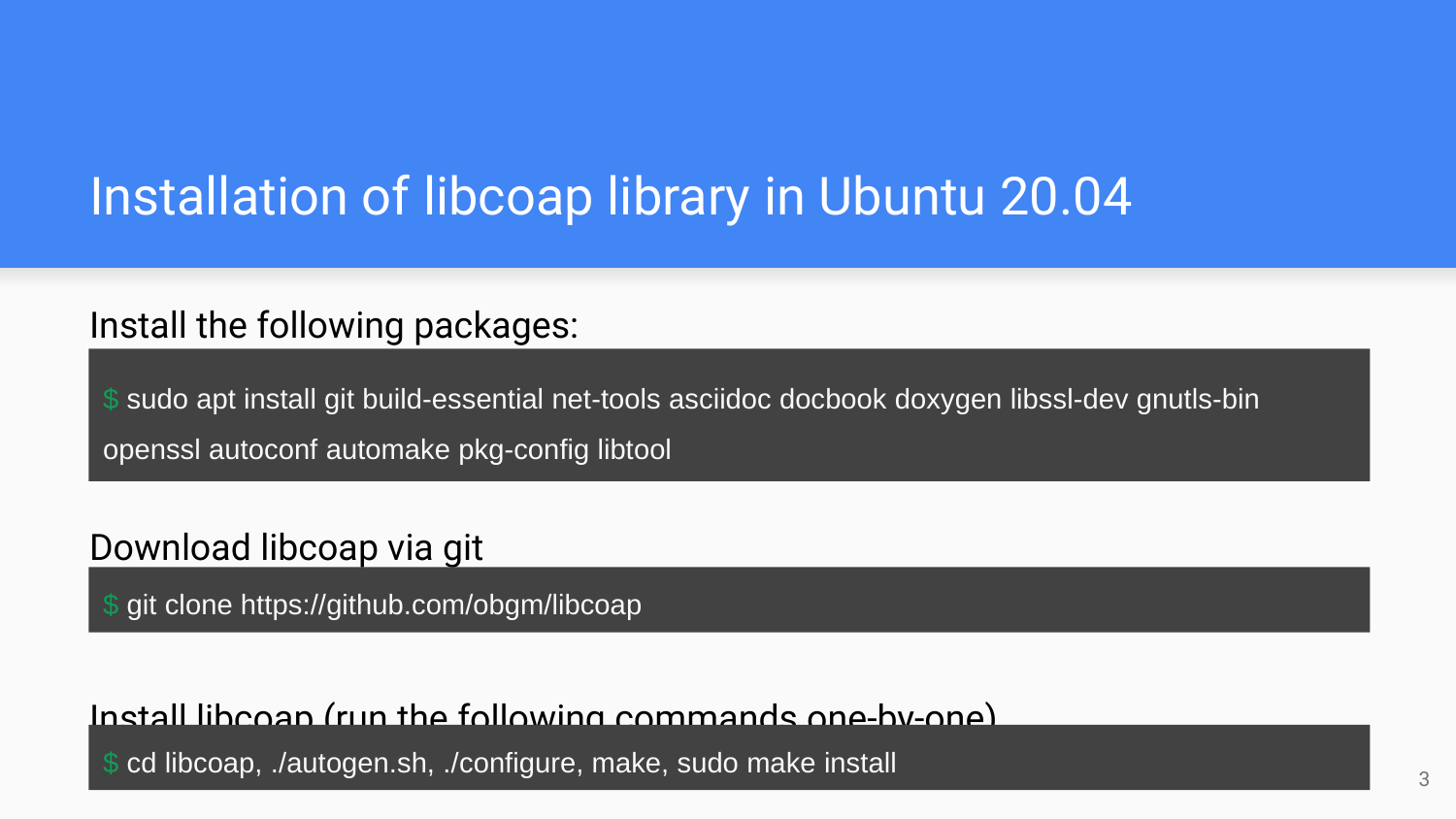

Installation of libcoap library in Ubuntu 20.04
Install the following packages:

$ sudo apt install git build-essential net-tools asciidoc docbook doxygen libssl-dev gnutls-bin openssl autoconf automake pkg-config libtool
Download libcoap via git

Install libcoap (run the following commands one-by-one)
$ git clone https://github.com/obgm/libcoap

$ cd libcoap, ./autogen.sh, ./configure, make, sudo make install

3